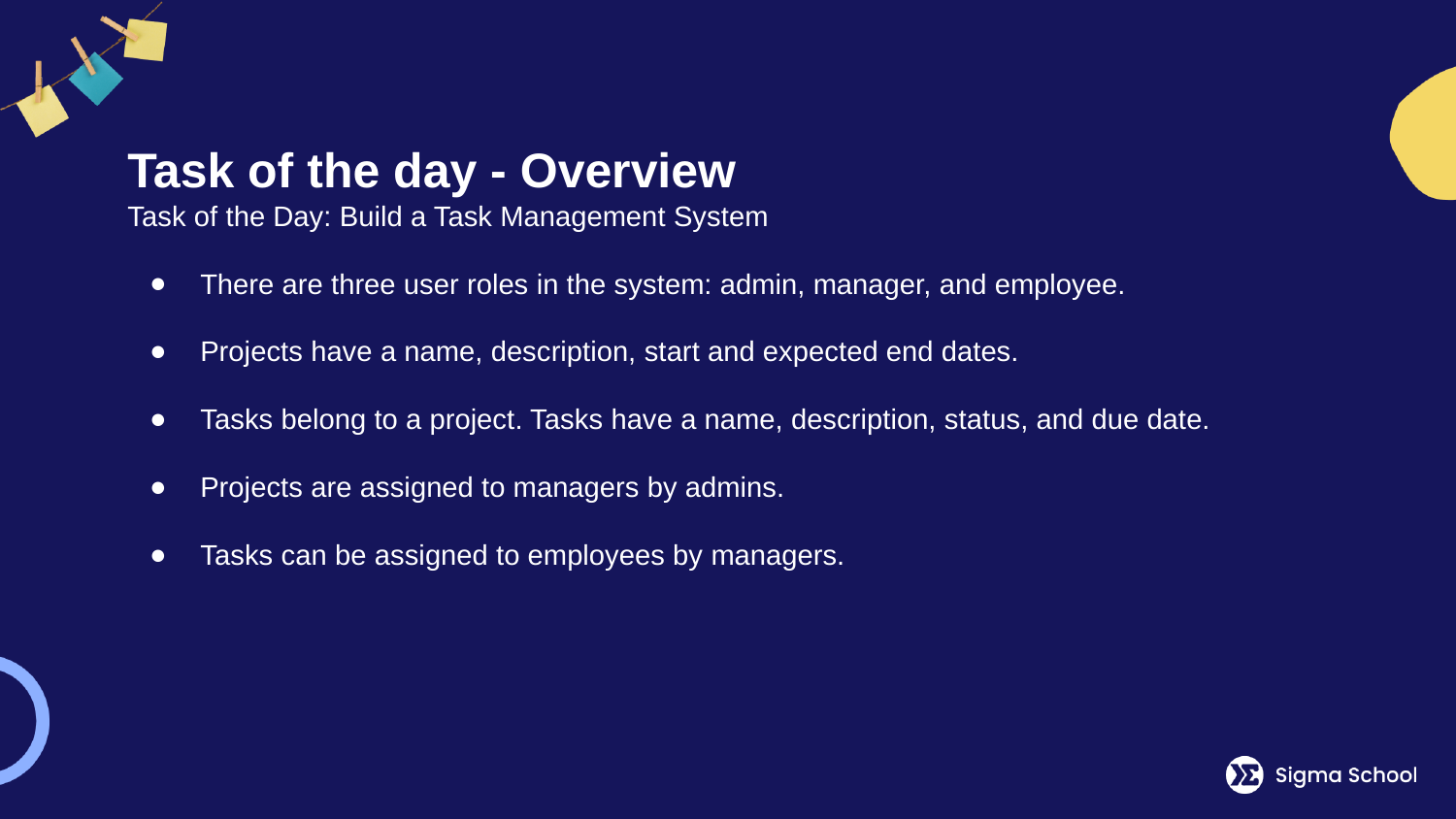

# Task of the day - Overview Task of the Day: Build a Task Management System

There are three user roles in the system: admin, manager, and employee.

Projects have a name, description, start and expected end dates.

Tasks belong to a project. Tasks have a name, description, status, and due date.

Projects are assigned to managers by admins.

Tasks can be assigned to employees by managers.